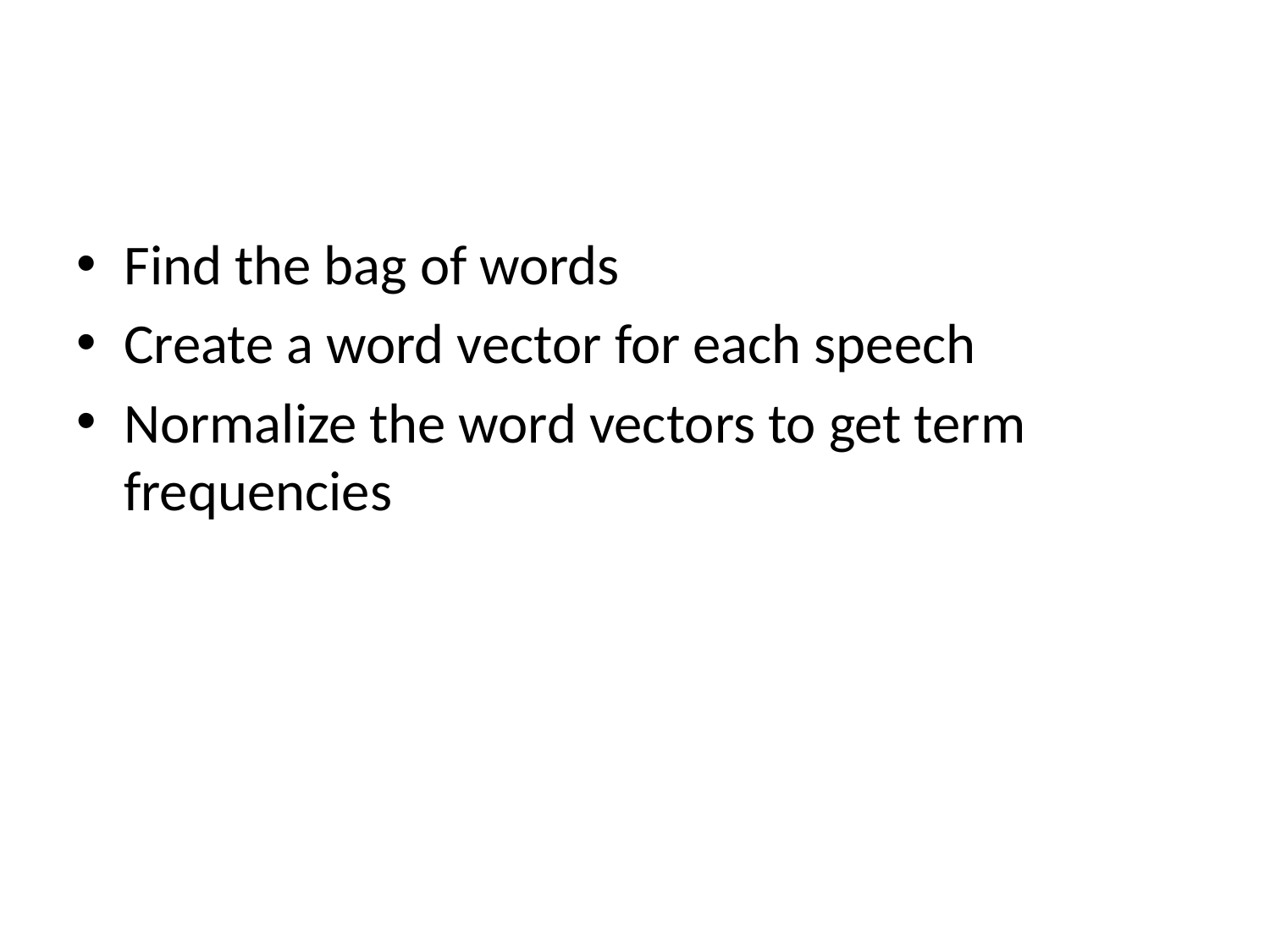

#
Find the bag of words
Create a word vector for each speech
Normalize the word vectors to get term frequencies